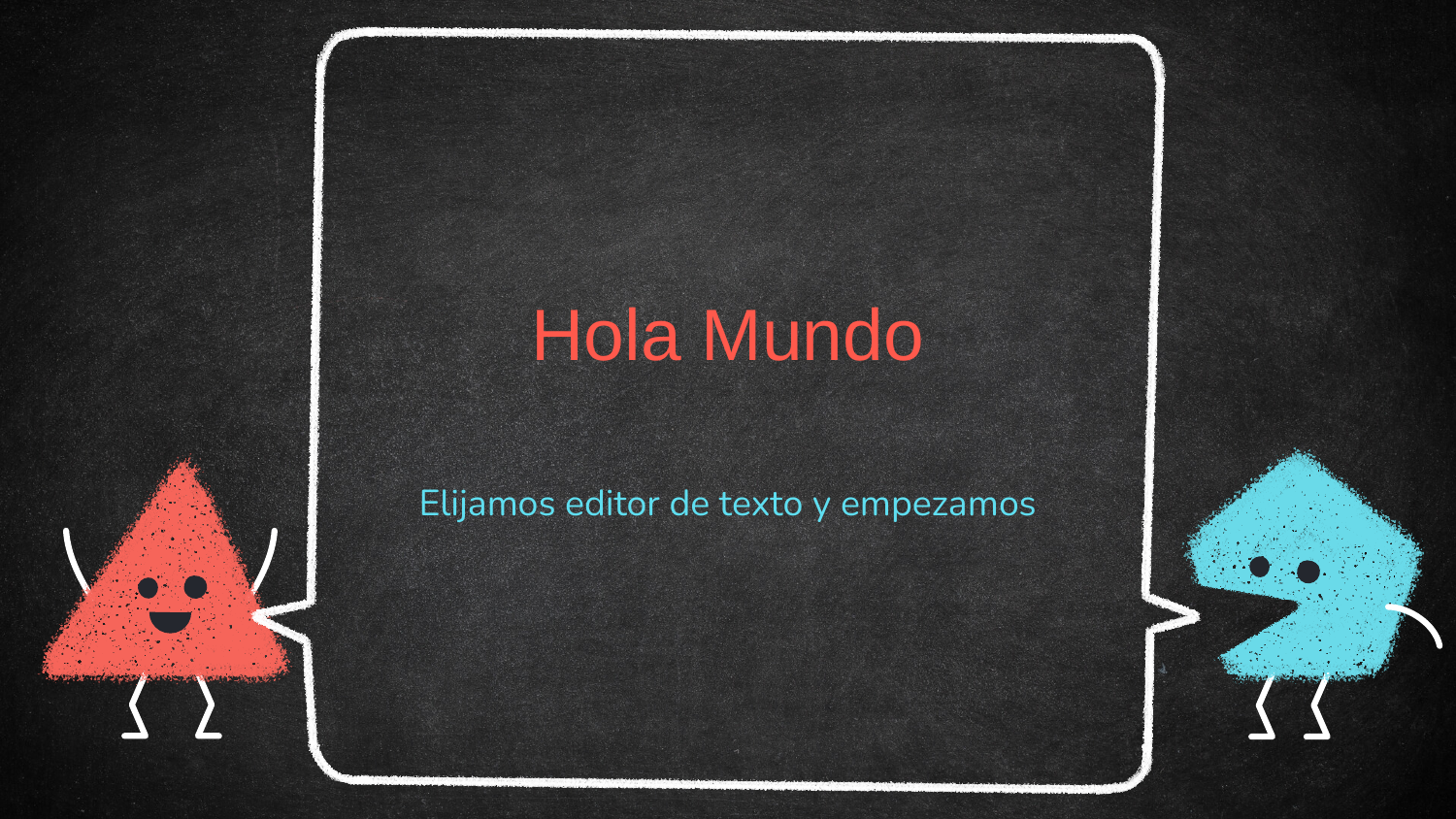

# Hola Mundo
Elijamos editor de texto y empezamos